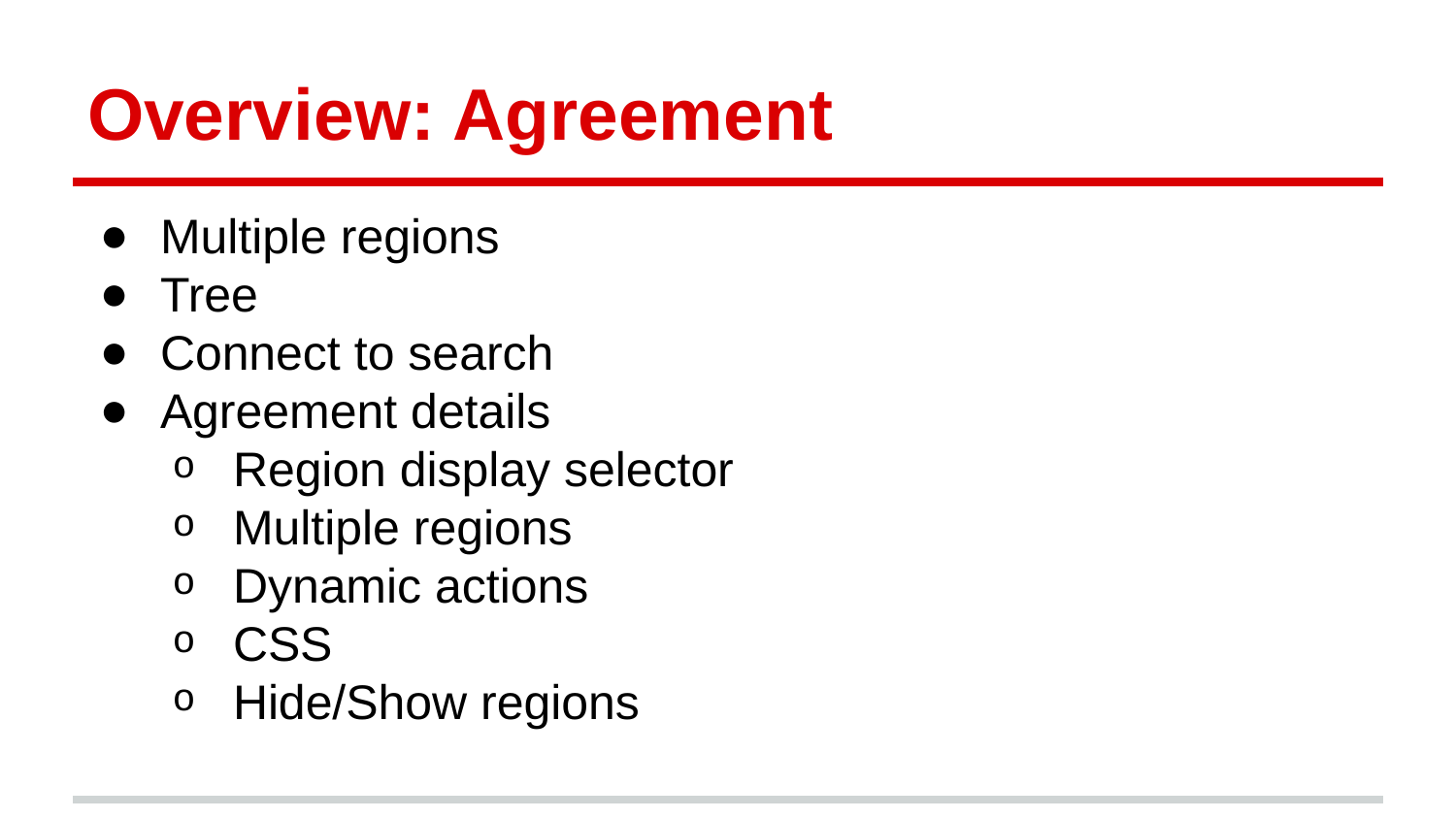

# Overview: Agreement
Multiple regions
Tree
Connect to search
Agreement details
Region display selector
Multiple regions
Dynamic actions
CSS
Hide/Show regions